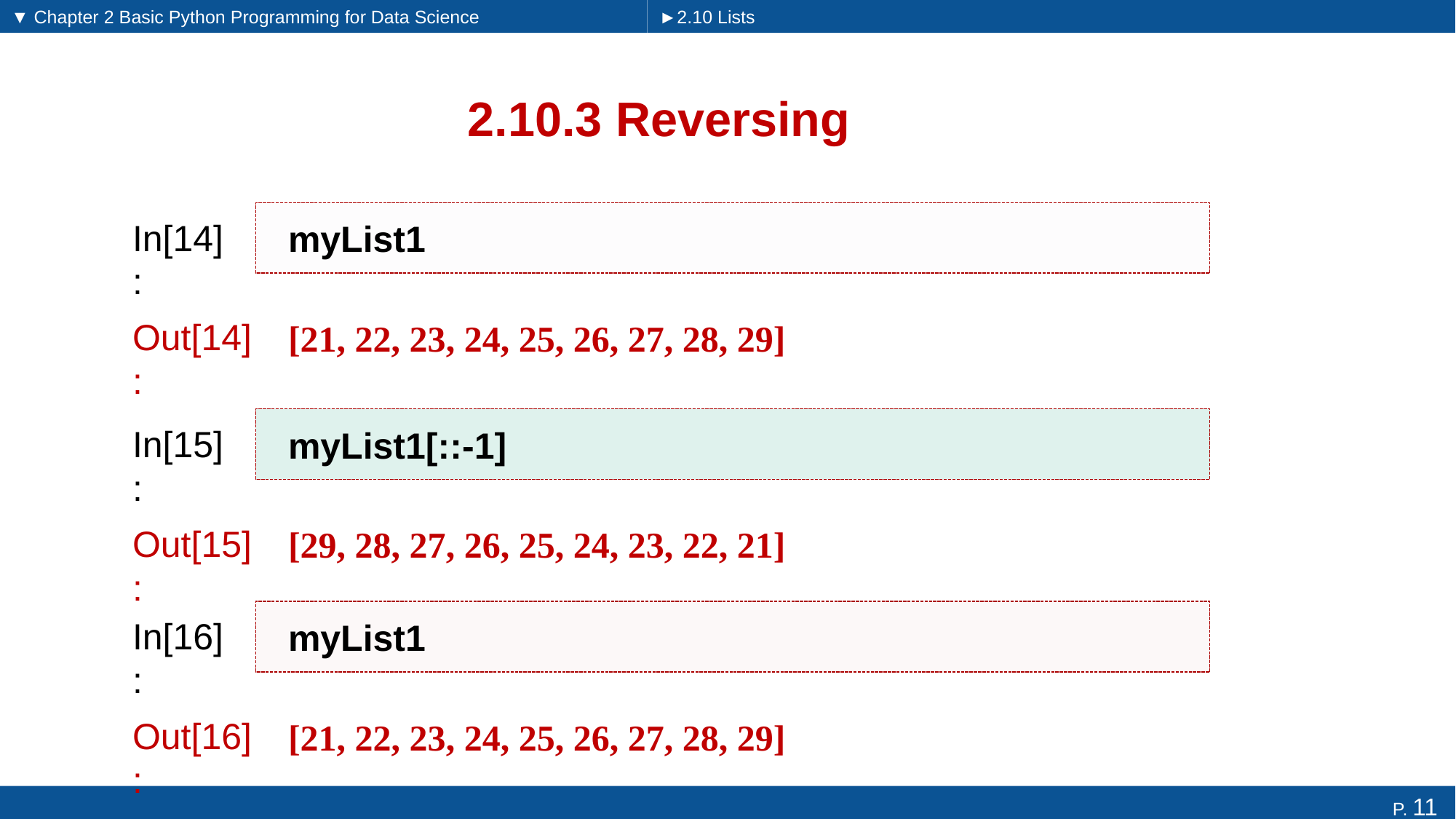

▼ Chapter 2 Basic Python Programming for Data Science
►2.10 Lists
# 2.10.3 Reversing
myList1
In[14]:
[21, 22, 23, 24, 25, 26, 27, 28, 29]
Out[14]:
myList1[::-1]
In[15]:
[29, 28, 27, 26, 25, 24, 23, 22, 21]
Out[15]:
myList1
In[16]:
[21, 22, 23, 24, 25, 26, 27, 28, 29]
Out[16]: